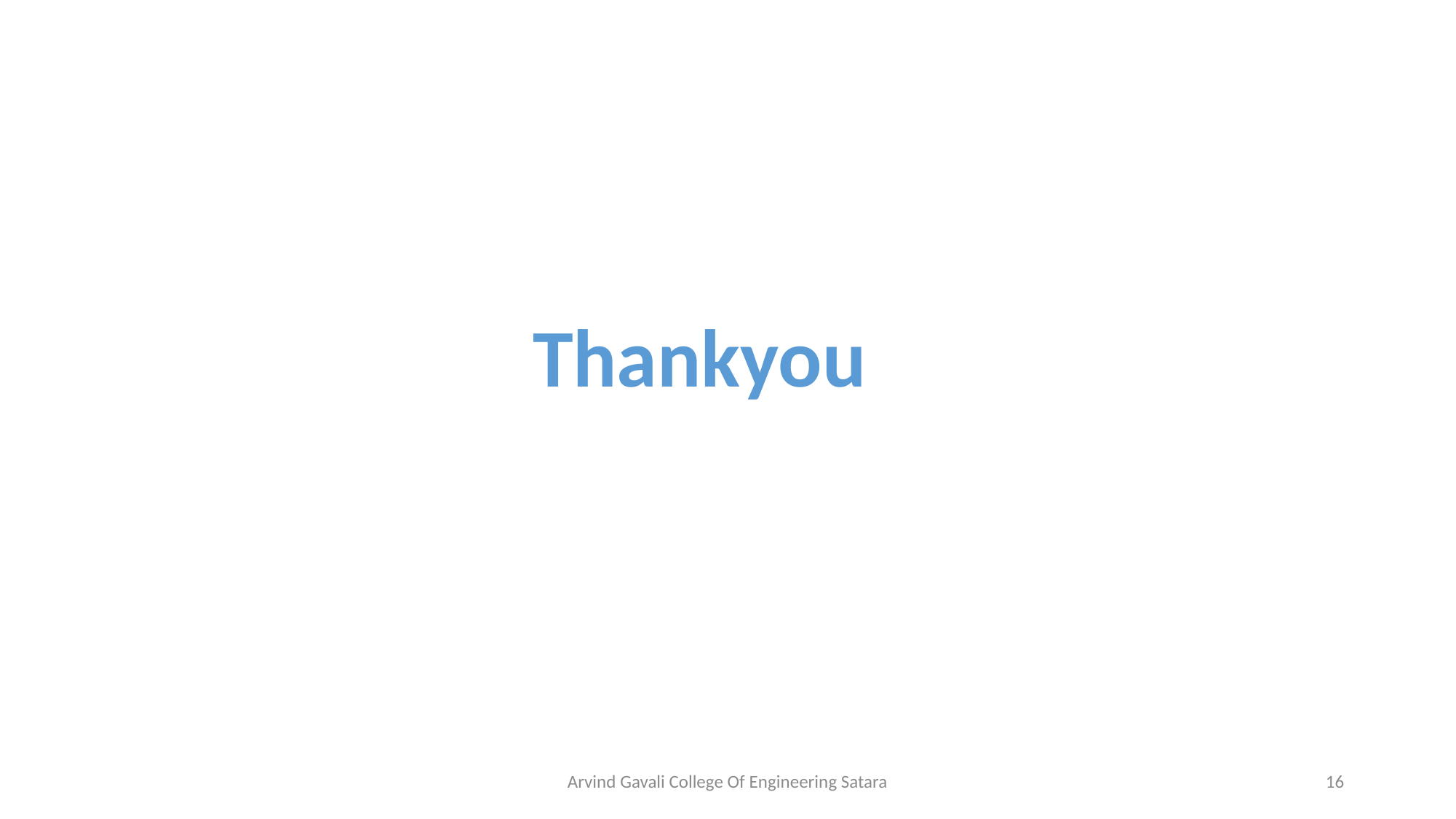

Thankyou
Arvind Gavali College Of Engineering Satara
16